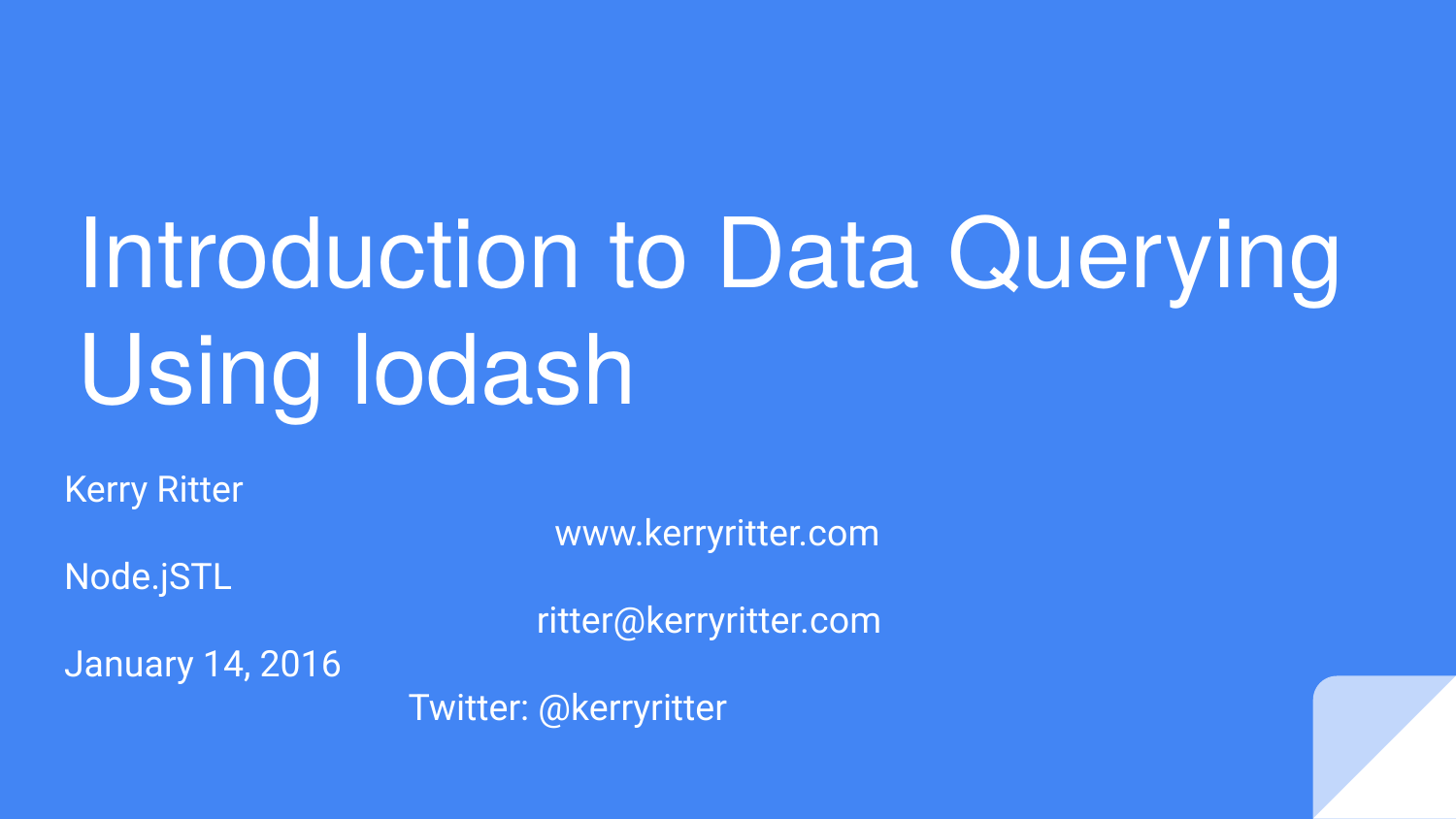

# Introduction to Data Querying Using lodash
Kerry Ritter											      www.kerryritter.com
Node.jSTL  											    ritter@kerryritter.com
January 14, 2016										      Twitter: @kerryritter